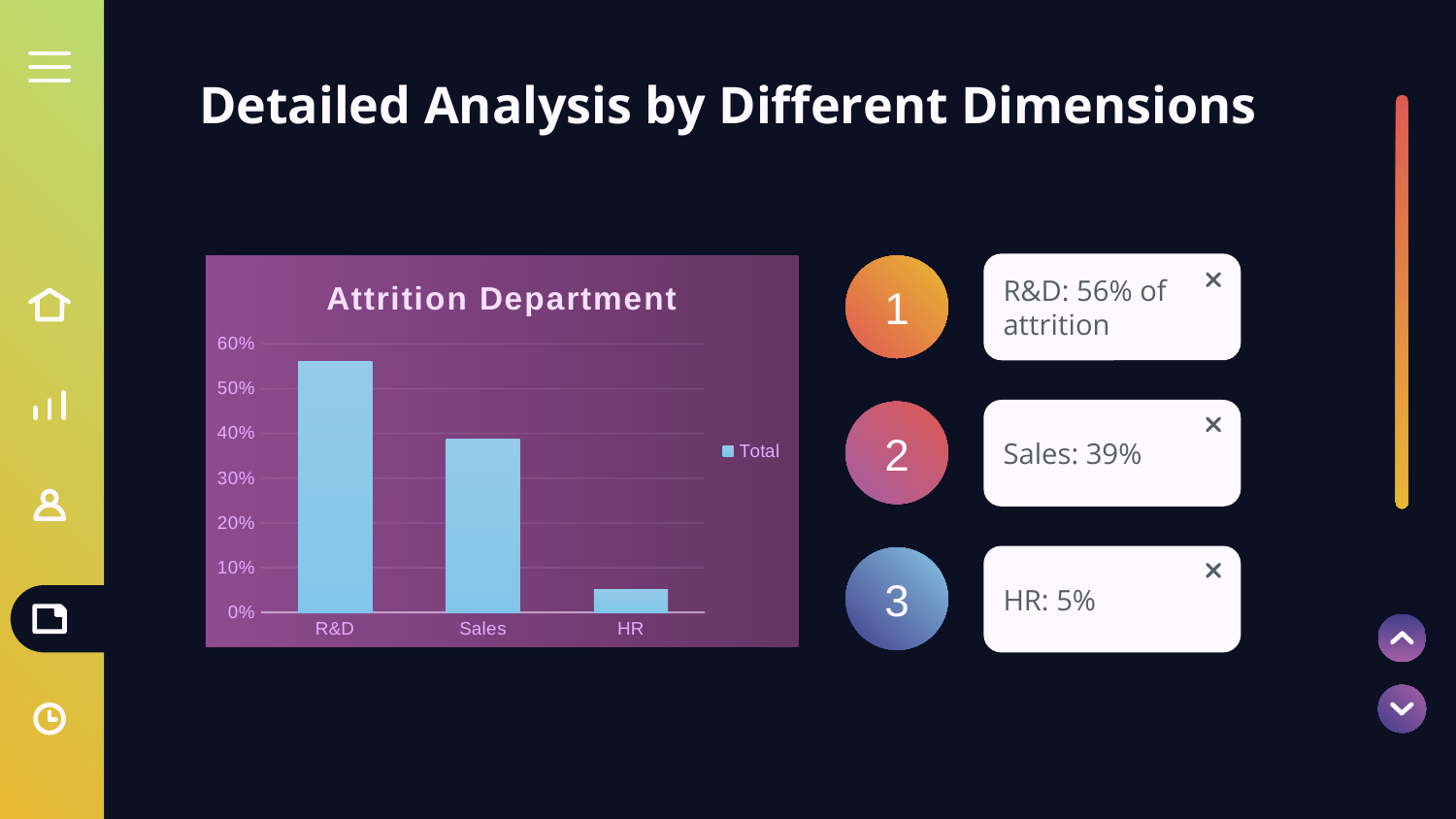

# Detailed Analysis by Different Dimensions
R&D: 56% of attrition

### Chart: Attrition Department

| Category | Total |
|---|---|
| R&D | 0.5611814345991561 |
| Sales | 0.3881856540084388 |
| HR | 0.05063291139240506 |
1

Sales: 39%
2

HR: 5%
3